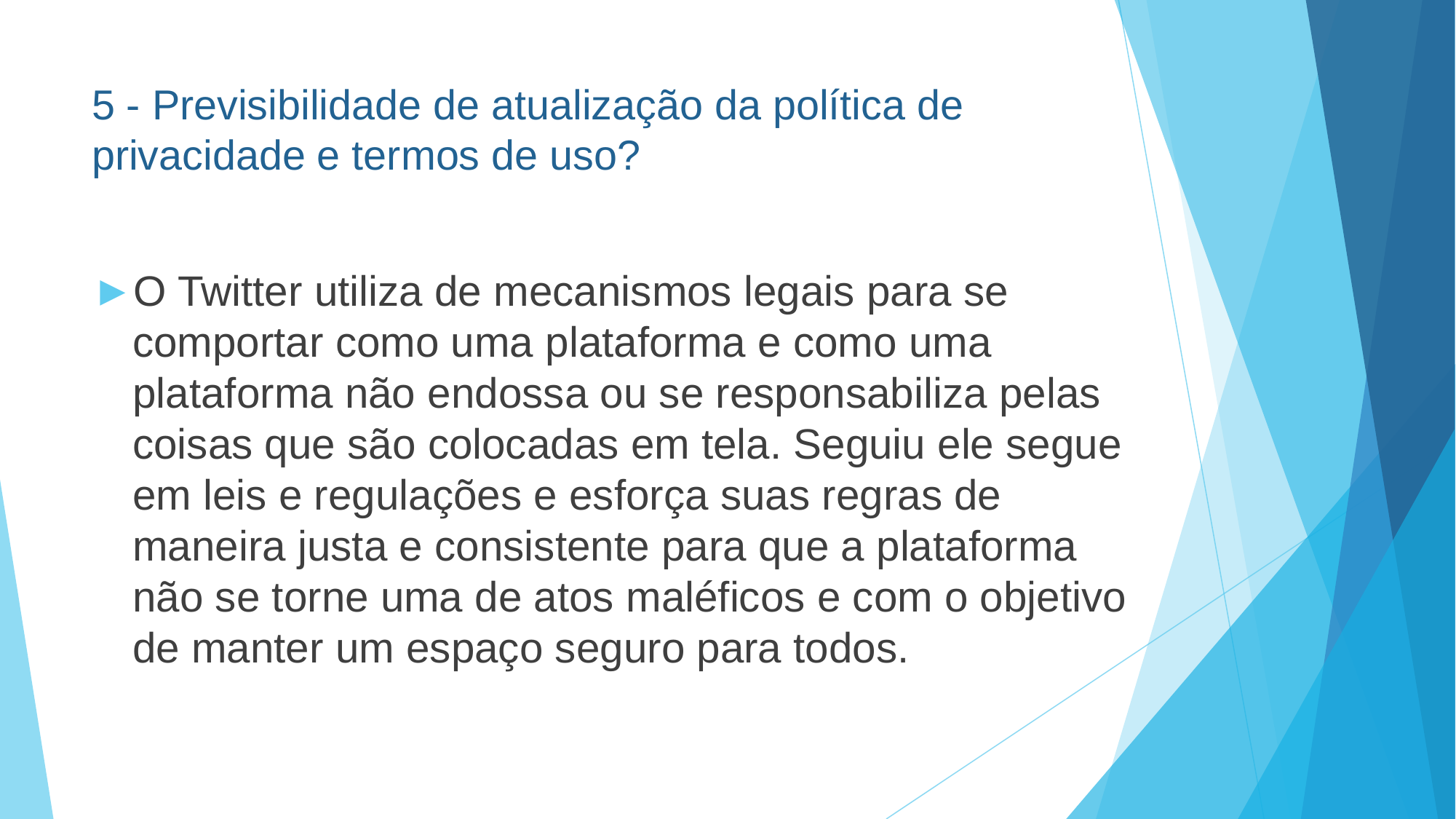

# 5 - Previsibilidade de atualização da política de privacidade e termos de uso?
O Twitter utiliza de mecanismos legais para se comportar como uma plataforma e como uma plataforma não endossa ou se responsabiliza pelas coisas que são colocadas em tela. Seguiu ele segue em leis e regulações e esforça suas regras de maneira justa e consistente para que a plataforma não se torne uma de atos maléficos e com o objetivo de manter um espaço seguro para todos.